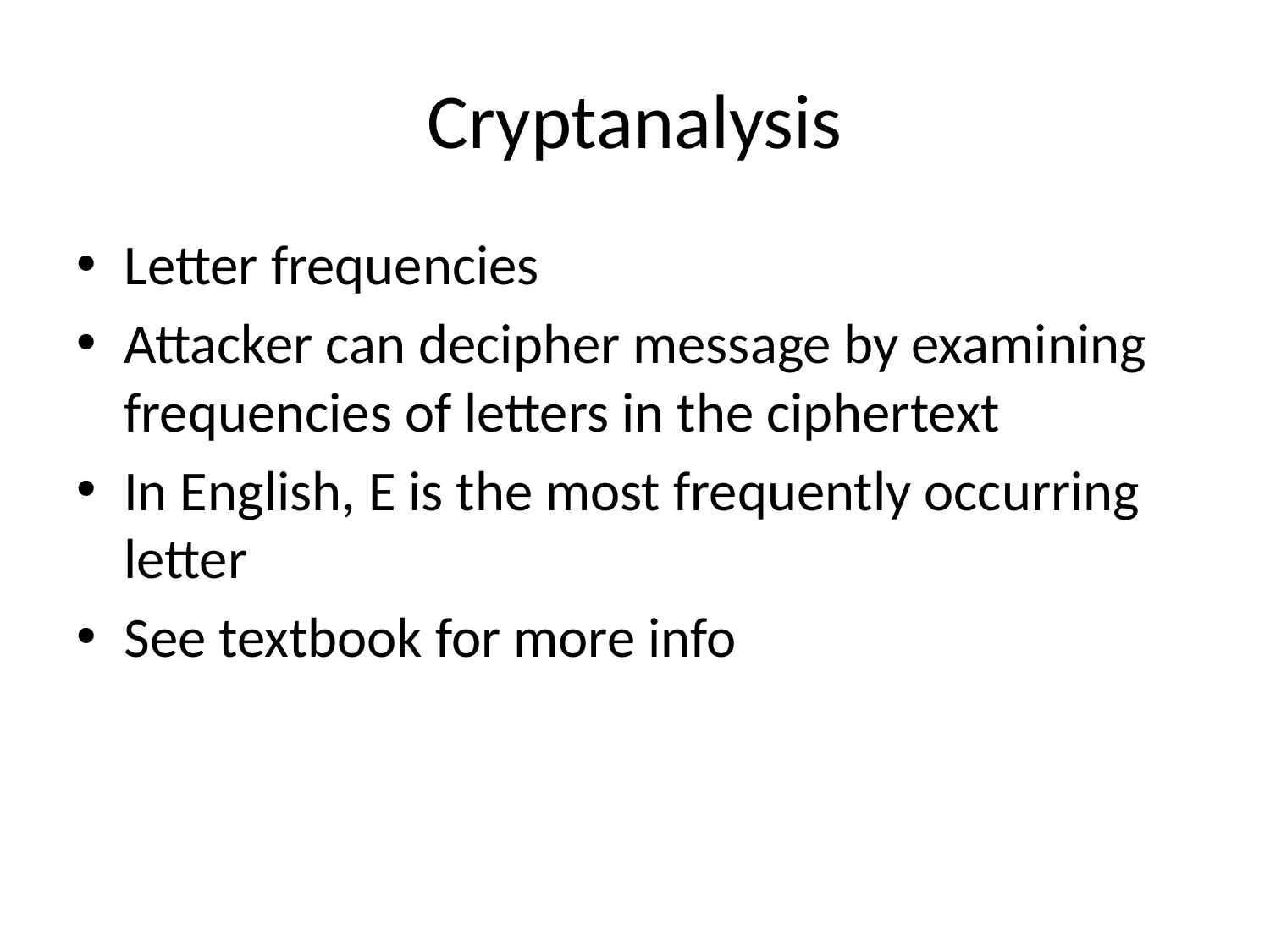

# Cryptanalysis
Letter frequencies
Attacker can decipher message by examining frequencies of letters in the ciphertext
In English, E is the most frequently occurring letter
See textbook for more info